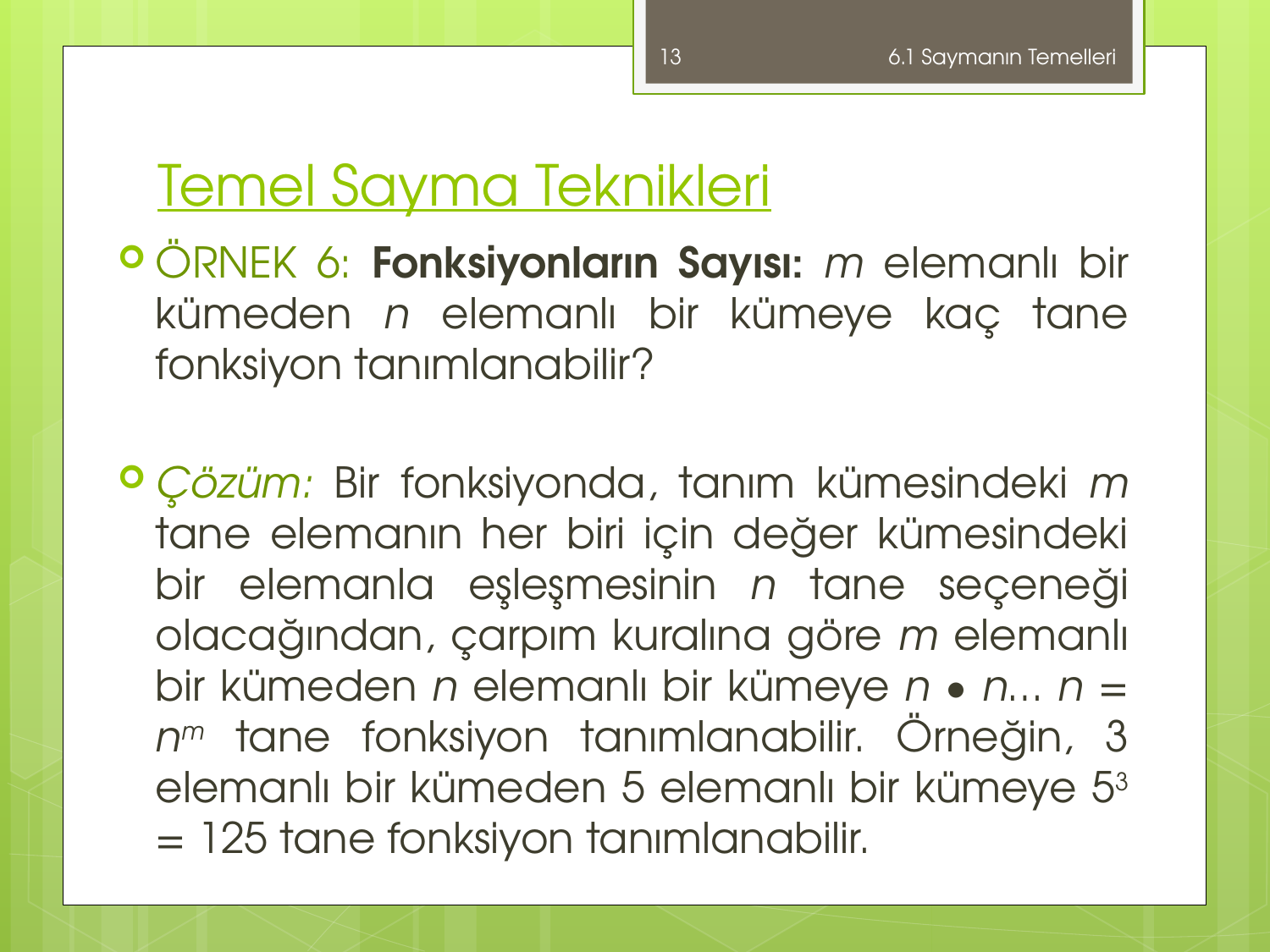

13
6.1 Saymanın Temelleri
# Temel Sayma Teknikleri
ÖRNEK 6: Fonksiyonların Sayısı: m elemanlı bir kümeden n elemanlı bir kümeye kaç tane fonksiyon tanımlanabilir?

Çözüm: Bir fonksiyonda, tanım kümesindeki m tane elemanın her biri için değer kümesindeki bir elemanla eşleşmesinin n tane seçeneği olacağından, çarpım kuralına göre m elemanlı bir kümeden n elemanlı bir kümeye n ∙ n… n = nm tane fonksiyon tanımlanabilir. Örneğin, 3 elemanlı bir kümeden 5 elemanlı bir kümeye 53 = 125 tane fonksiyon tanımlanabilir.